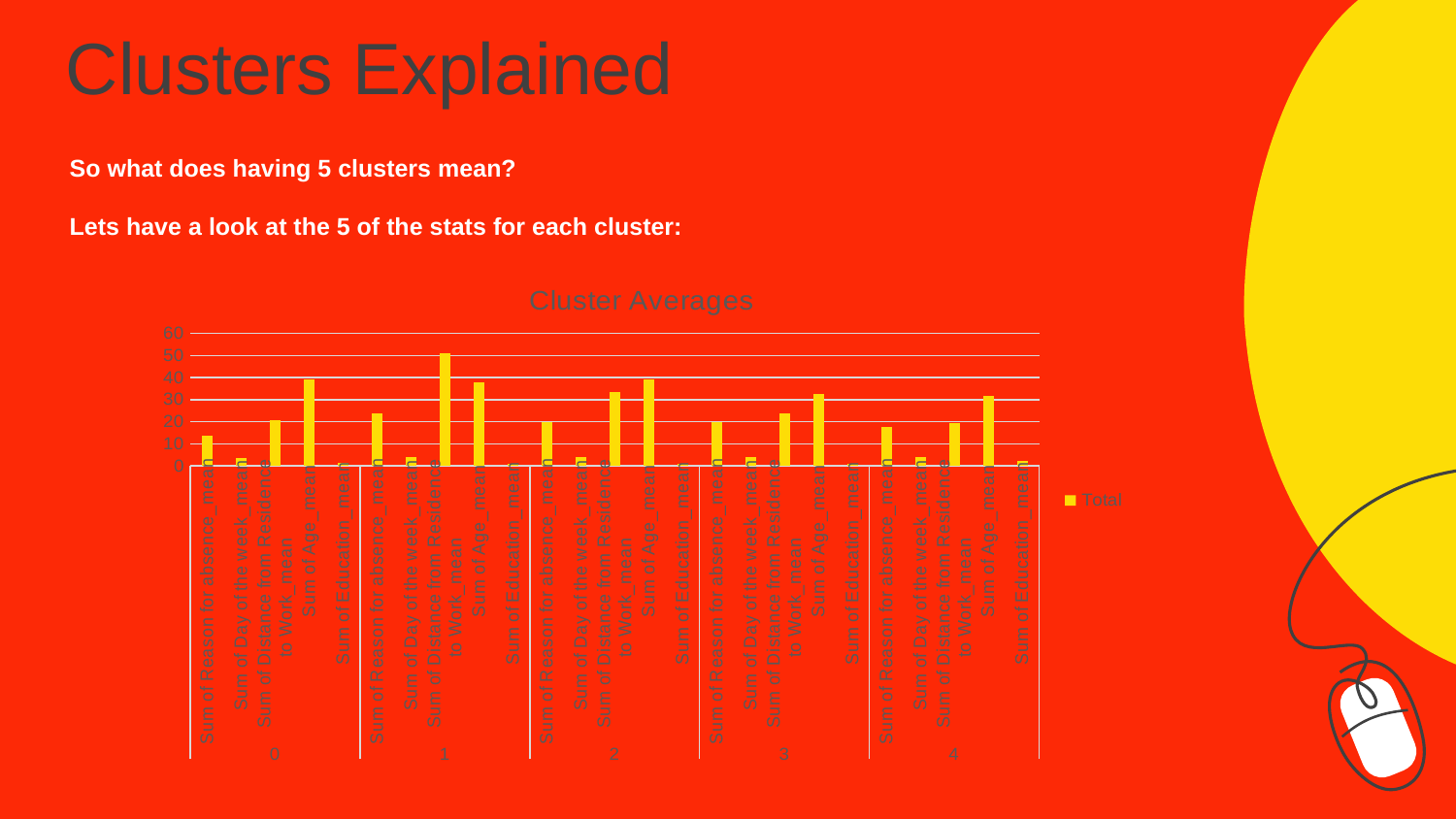

Clusters Explained
So what does having 5 clusters mean?

Lets have a look at the 5 of the stats for each cluster:

### Chart: Cluster Averages

| Category | Total |
|---|---|
| Sum of Reason for absence_mean | 13.5363636363636 |
| Sum of Day of the week_mean | 3.73636363636363 |
| Sum of Distance from Residence to Work_mean | 20.6363636363636 |
| Sum of Age_mean | 39.0545454545454 |
| Sum of Education_mean | 1.18181818181818 |
| Sum of Reason for absence_mean | 23.8863636363636 |
| Sum of Day of the week_mean | 3.875 |
| Sum of Distance from Residence to Work_mean | 51.0340909090909 |
| Sum of Age_mean | 37.6590909090909 |
| Sum of Education_mean | 1.0 |
| Sum of Reason for absence_mean | 19.6908396946564 |
| Sum of Day of the week_mean | 3.98091603053435 |
| Sum of Distance from Residence to Work_mean | 33.2824427480916 |
| Sum of Age_mean | 39.0725190839694 |
| Sum of Education_mean | 1.0 |
| Sum of Reason for absence_mean | 19.91 |
| Sum of Day of the week_mean | 3.9 |
| Sum of Distance from Residence to Work_mean | 23.74 |
| Sum of Age_mean | 32.57 |
| Sum of Education_mean | 1.12 |
| Sum of Reason for absence_mean | 17.7397260273972 |
| Sum of Day of the week_mean | 3.84931506849315 |
| Sum of Distance from Residence to Work_mean | 19.3767123287671 |
| Sum of Age_mean | 31.8493150684931 |
| Sum of Education_mean | 2.1917808219178 |